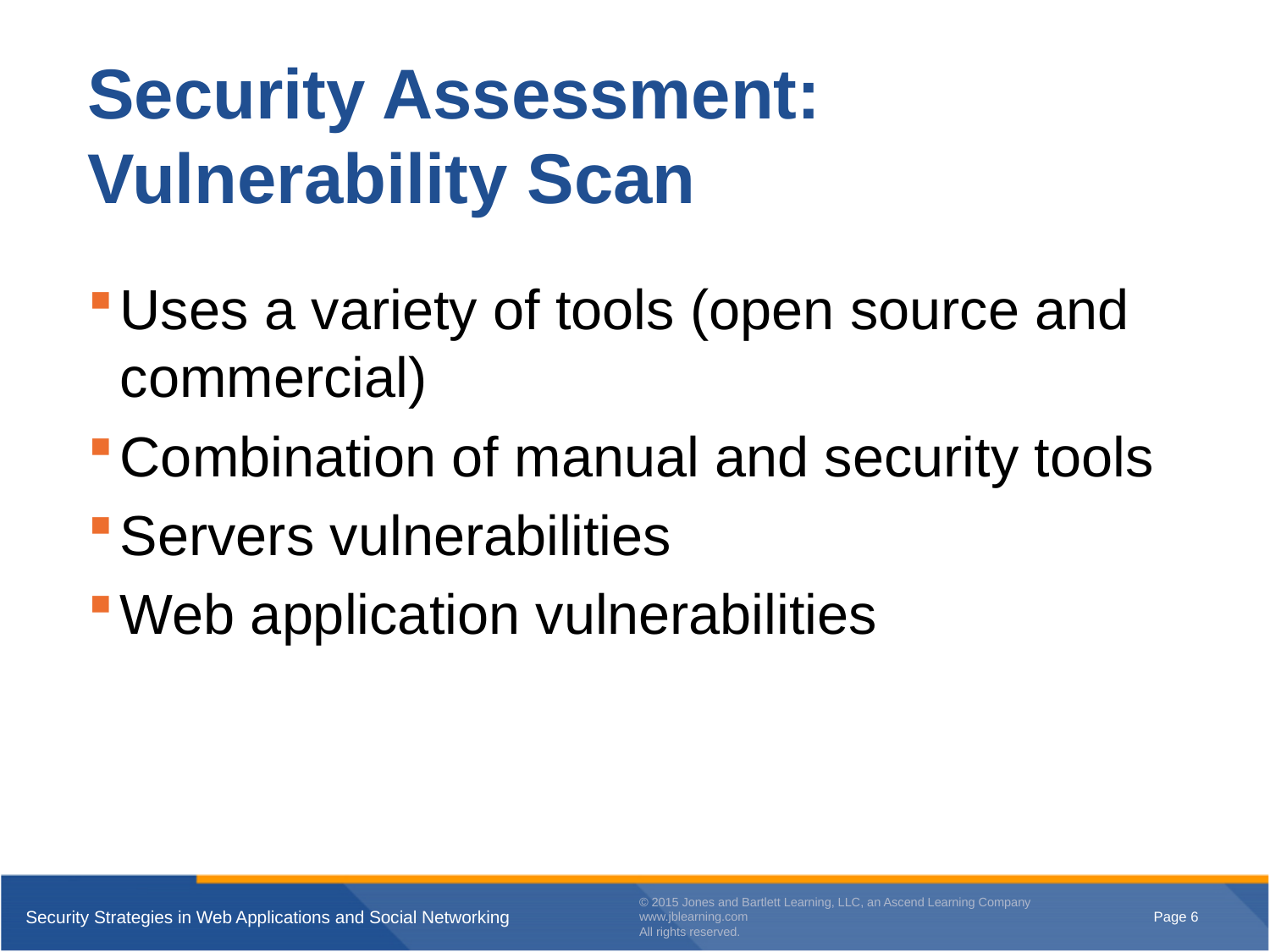

# Security Assessment: Vulnerability Scan
Uses a variety of tools (open source and commercial)
Combination of manual and security tools
Servers vulnerabilities
Web application vulnerabilities